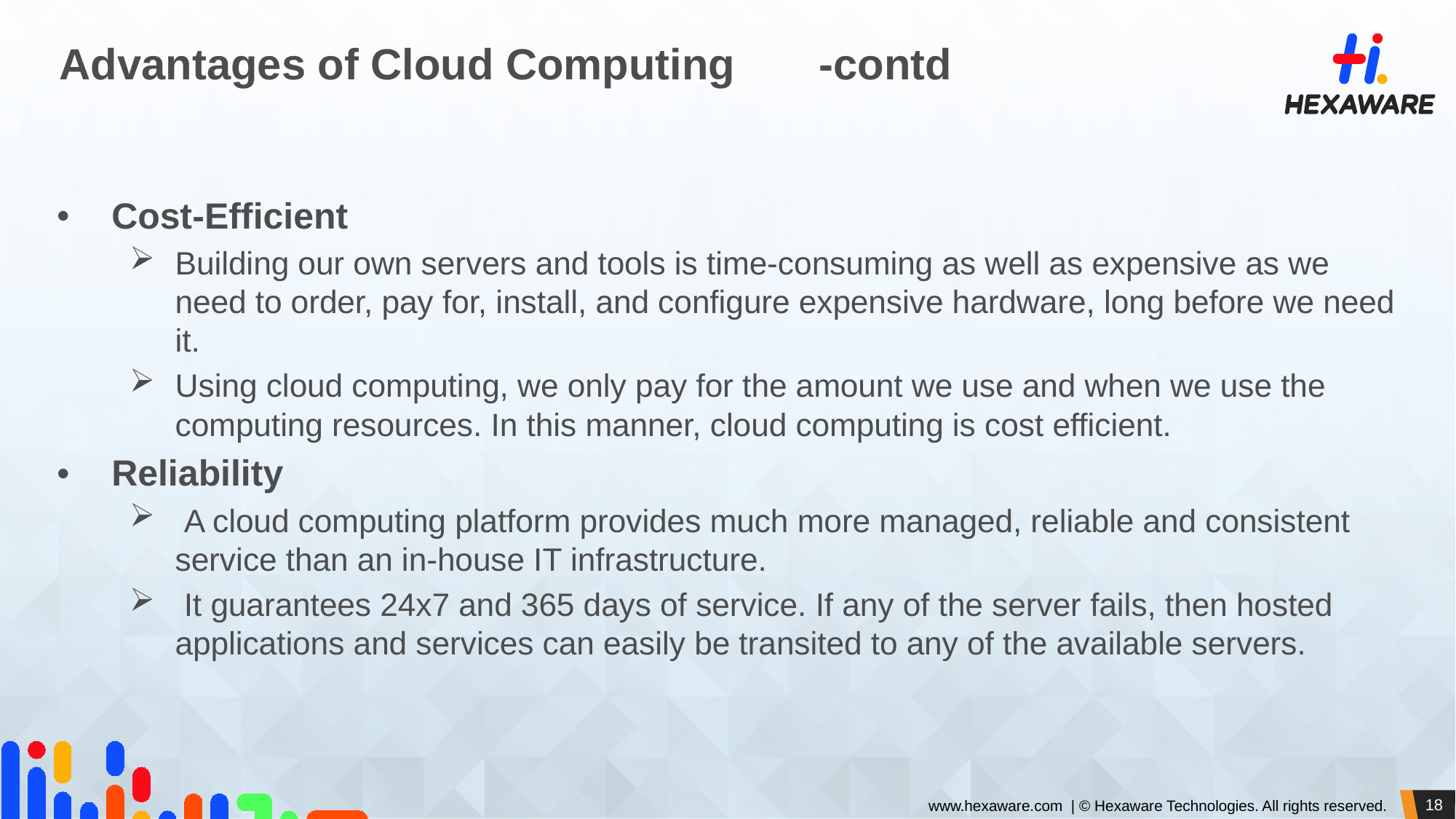

# Advantages of Cloud Computing	      -contd
Cost-Efficient
Building our own servers and tools is time-consuming as well as expensive as we need to order, pay for, install, and configure expensive hardware, long before we need it.
Using cloud computing, we only pay for the amount we use and when we use the computing resources. In this manner, cloud computing is cost efficient.
Reliability
 A cloud computing platform provides much more managed, reliable and consistent service than an in-house IT infrastructure.
 It guarantees 24x7 and 365 days of service. If any of the server fails, then hosted applications and services can easily be transited to any of the available servers.